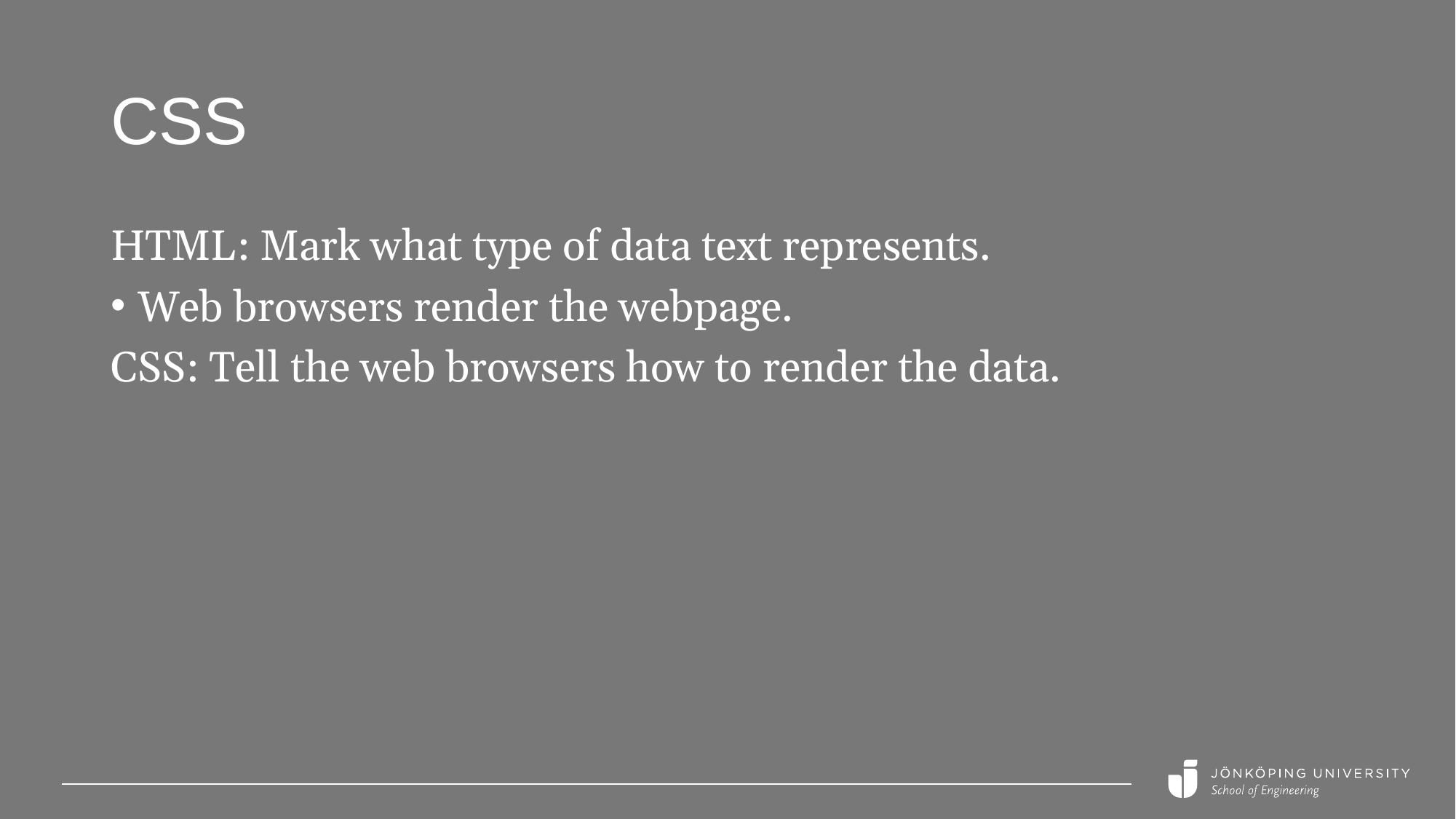

# CSS
HTML: Mark what type of data text represents.
Web browsers render the webpage.
CSS: Tell the web browsers how to render the data.